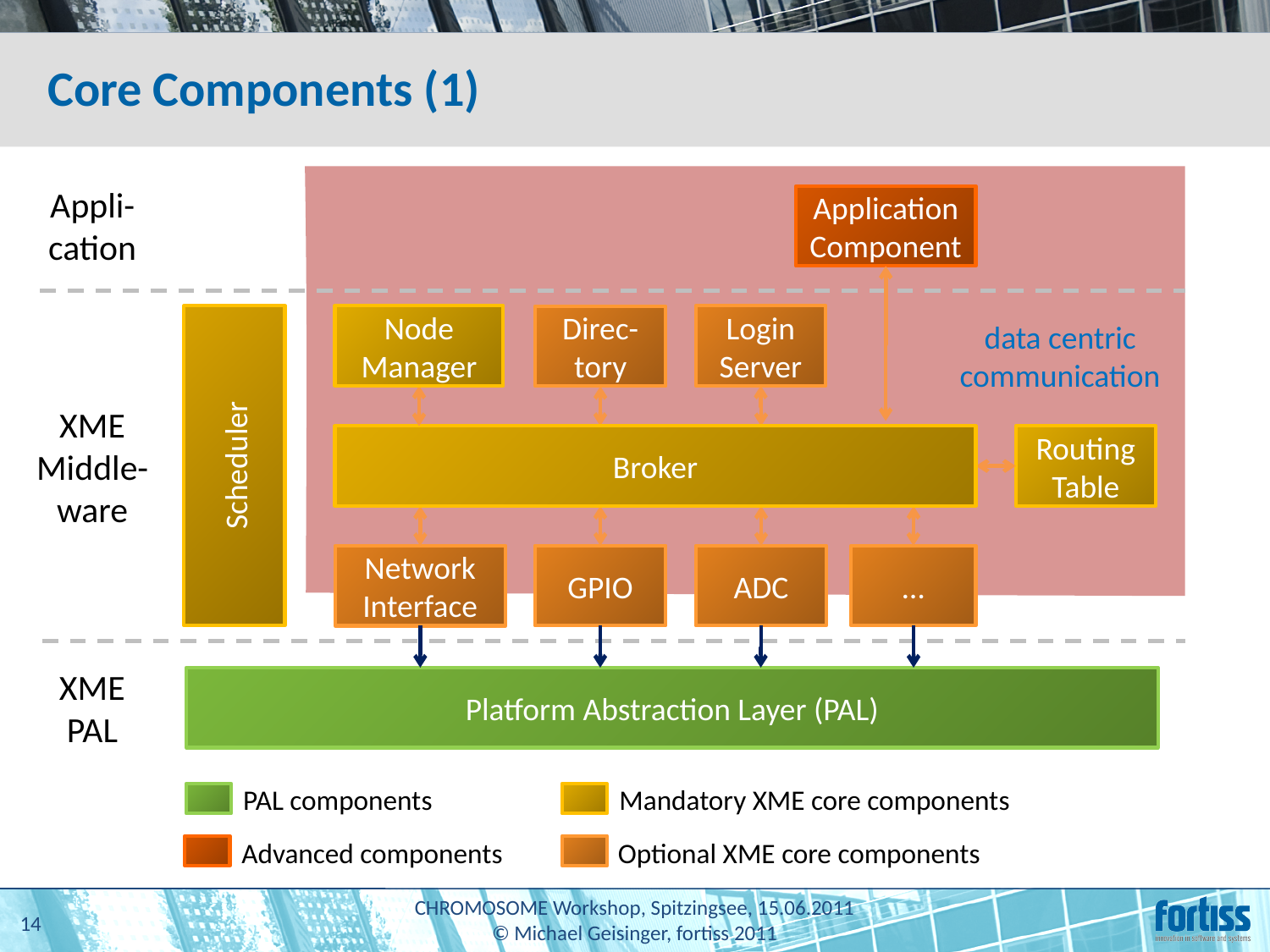

# Core Components (1)

Appli-
cation
Application Component
Scheduler
Node Manager
Login Server
Direc-
tory
data centric
communication
XME
Middle-ware
Broker
Routing Table
GPIO
ADC
…
Network Interface
XME
PAL
Platform Abstraction Layer (PAL)
PAL components
Mandatory XME core components

Advanced components
Optional XME core components

14